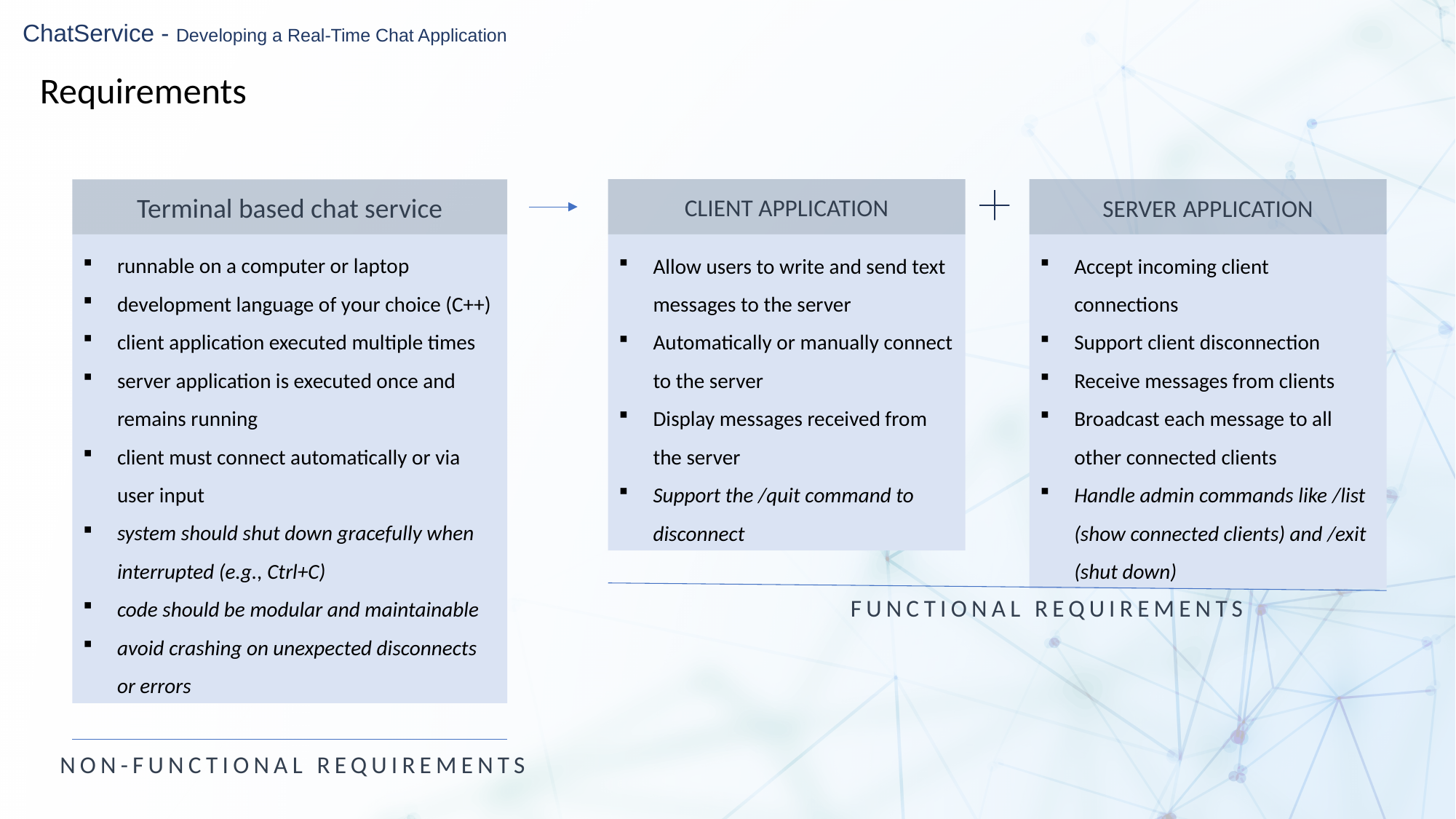

ChatService - Developing a Real-Time Chat Application
Requirements
CLIENT APPLICATION
SERVER APPLICATION
Terminal based chat service

runnable on a computer or laptop
development language of your choice (C++)
client application executed multiple times
server application is executed once and remains running
client must connect automatically or via user input
system should shut down gracefully when interrupted (e.g., Ctrl+C)
code should be modular and maintainable
avoid crashing on unexpected disconnects or errors
Allow users to write and send text messages to the server
Automatically or manually connect to the server
Display messages received from the server
Support the /quit command to disconnect
Accept incoming client connections
Support client disconnection
Receive messages from clients
Broadcast each message to all other connected clients
Handle admin commands like /list (show connected clients) and /exit (shut down)
FUNCTIONAL REQUIREMENTS
NON-FUNCTIONAL REQUIREMENTS